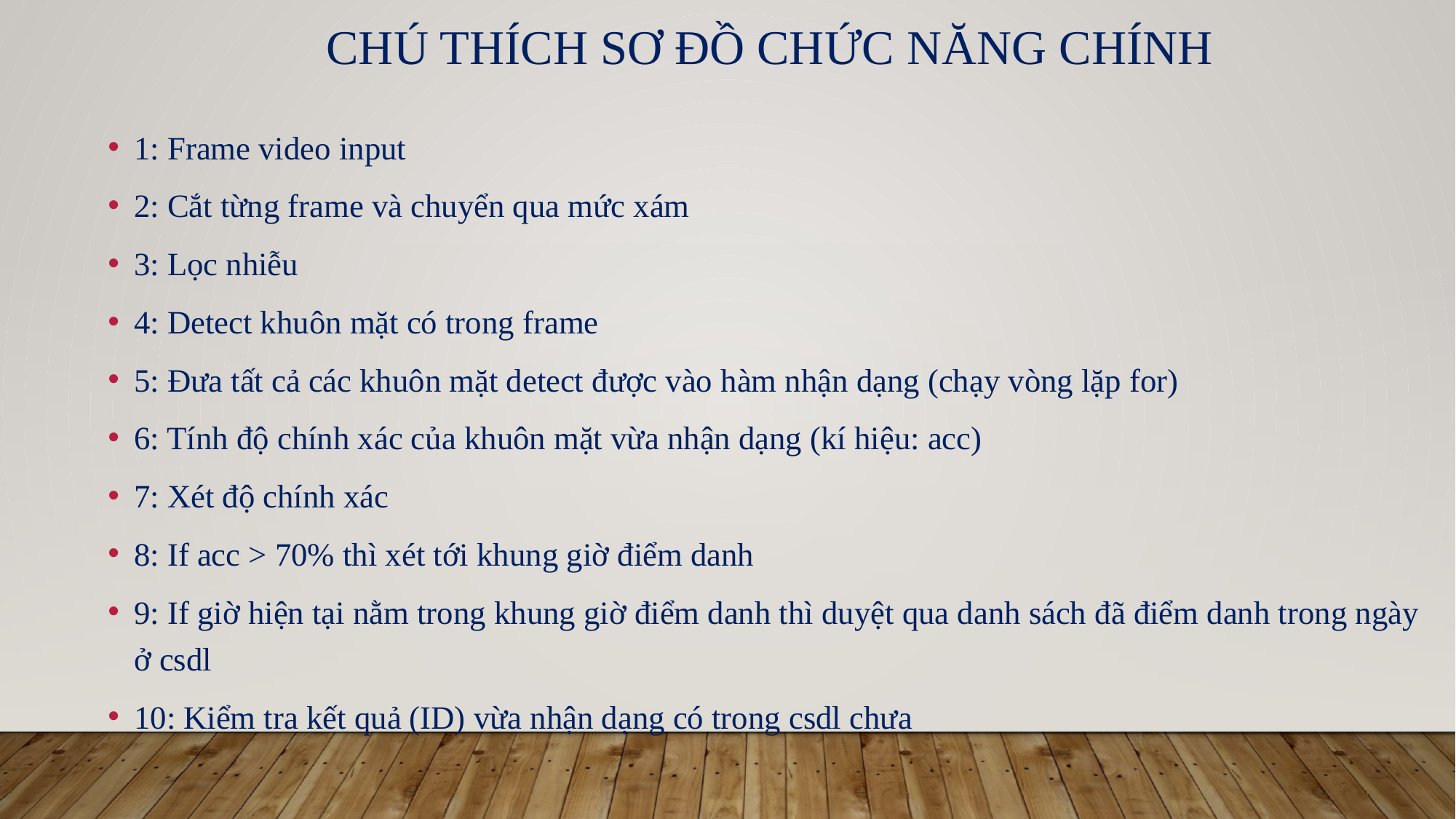

Chú thích Sơ đồ chức năng chính
1: Frame video input
2: Cắt từng frame và chuyển qua mức xám
3: Lọc nhiễu
4: Detect khuôn mặt có trong frame
5: Đưa tất cả các khuôn mặt detect được vào hàm nhận dạng (chạy vòng lặp for)
6: Tính độ chính xác của khuôn mặt vừa nhận dạng (kí hiệu: acc)
7: Xét độ chính xác
8: If acc > 70% thì xét tới khung giờ điểm danh
9: If giờ hiện tại nằm trong khung giờ điểm danh thì duyệt qua danh sách đã điểm danh trong ngày ở csdl
10: Kiểm tra kết quả (ID) vừa nhận dạng có trong csdl chưa